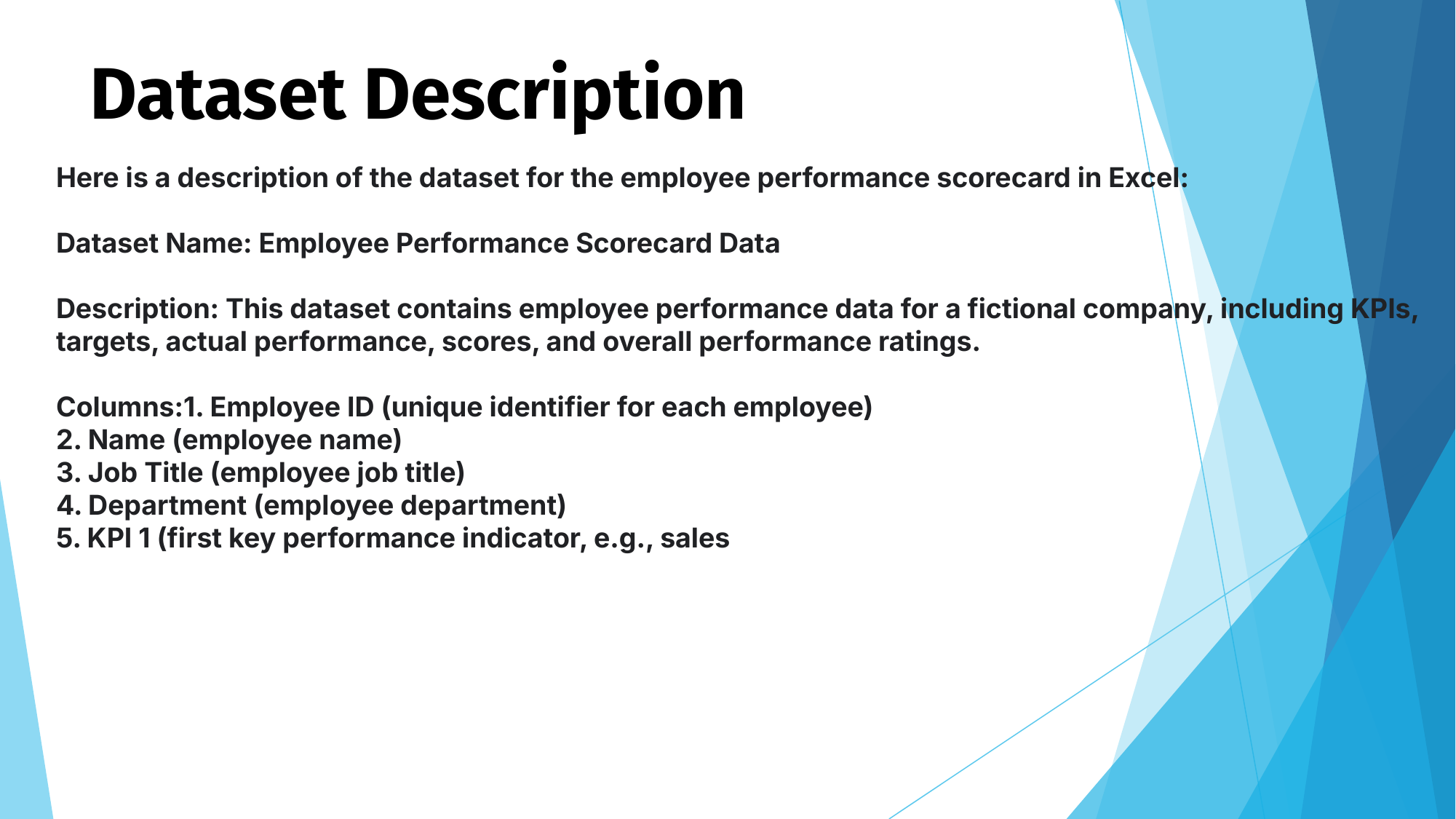

# Dataset Description
Here is a description of the dataset for the employee performance scorecard in Excel:

Dataset Name: Employee Performance Scorecard Data

Description: This dataset contains employee performance data for a fictional company, including KPIs, targets, actual performance, scores, and overall performance ratings.

Columns:1. Employee ID (unique identifier for each employee)
2. Name (employee name)
3. Job Title (employee job title)
4. Department (employee department)
5. KPI 1 (first key performance indicator, e.g., sales